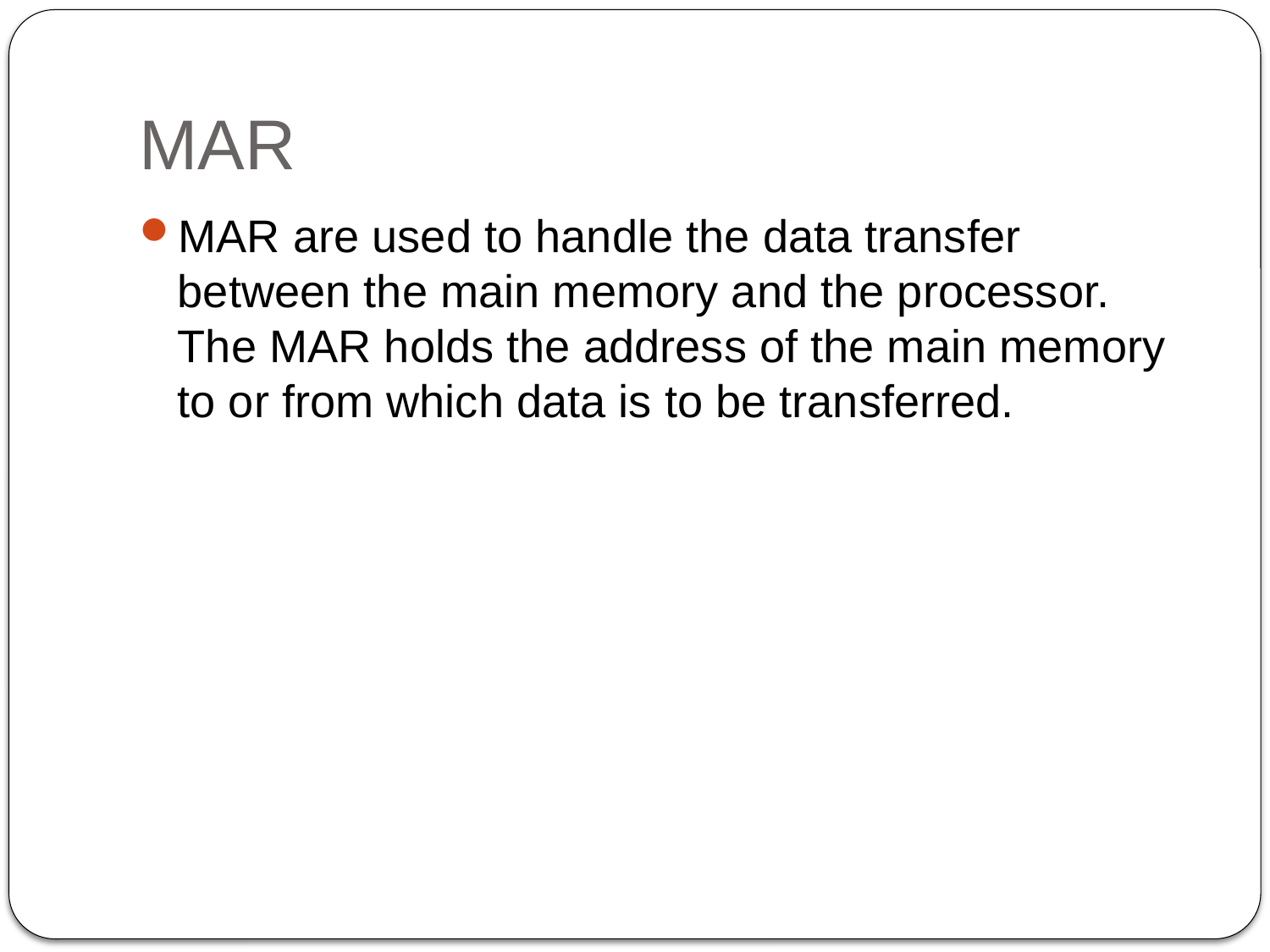

# MAR
MAR are used to handle the data transfer between the main memory and the processor. The MAR holds the address of the main memory to or from which data is to be transferred.